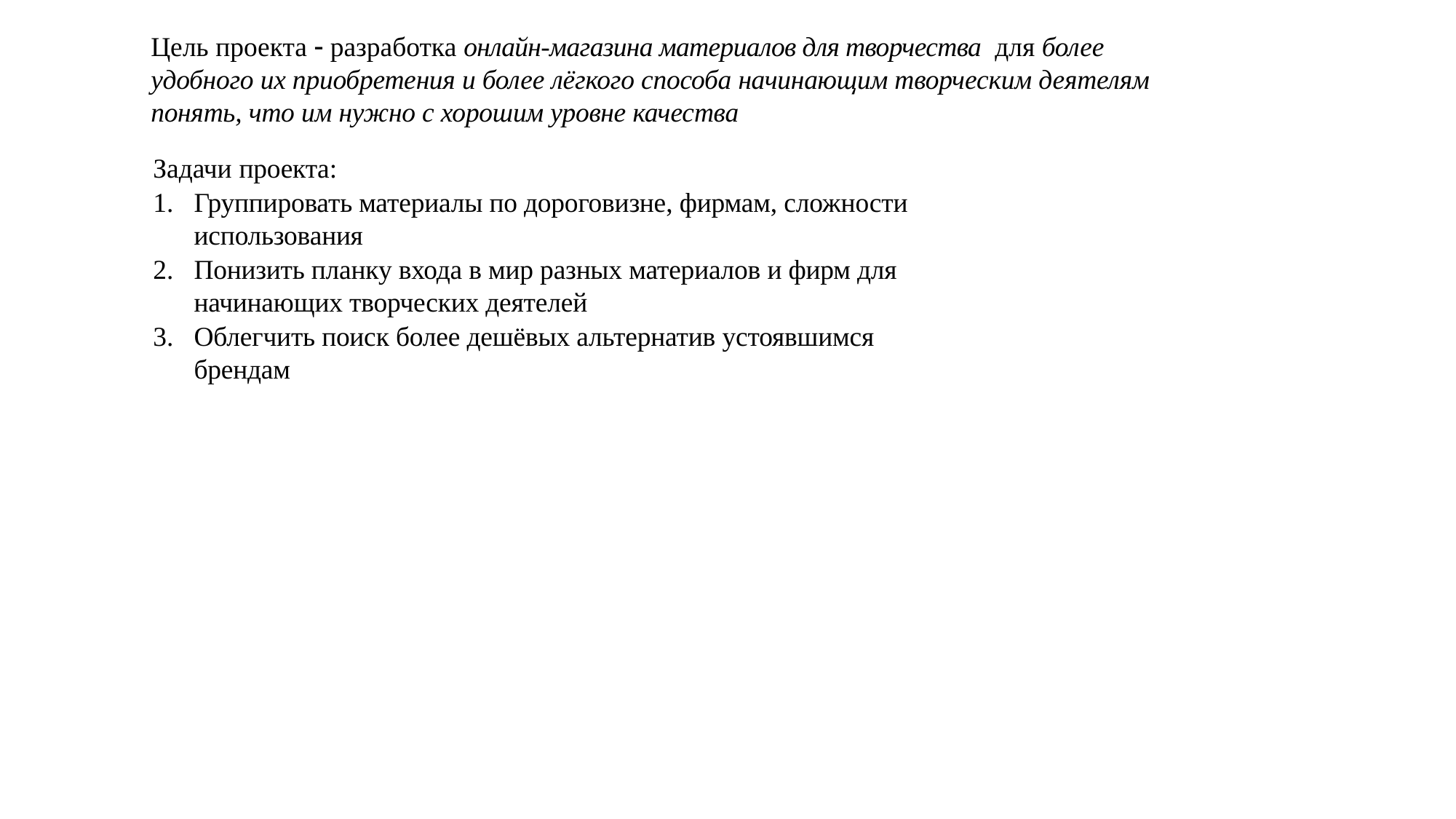

# Цель проекта − разработка онлайн-магазина материалов для творчества  для более удобного их приобретения и более лёгкого способа начинающим творческим деятелям понять, что им нужно с хорошим уровне качества
Задачи проекта:
Группировать материалы по дороговизне, фирмам, сложности использования
Понизить планку входа в мир разных материалов и фирм для начинающих творческих деятелей
Облегчить поиск более дешёвых альтернатив устоявшимся брендам